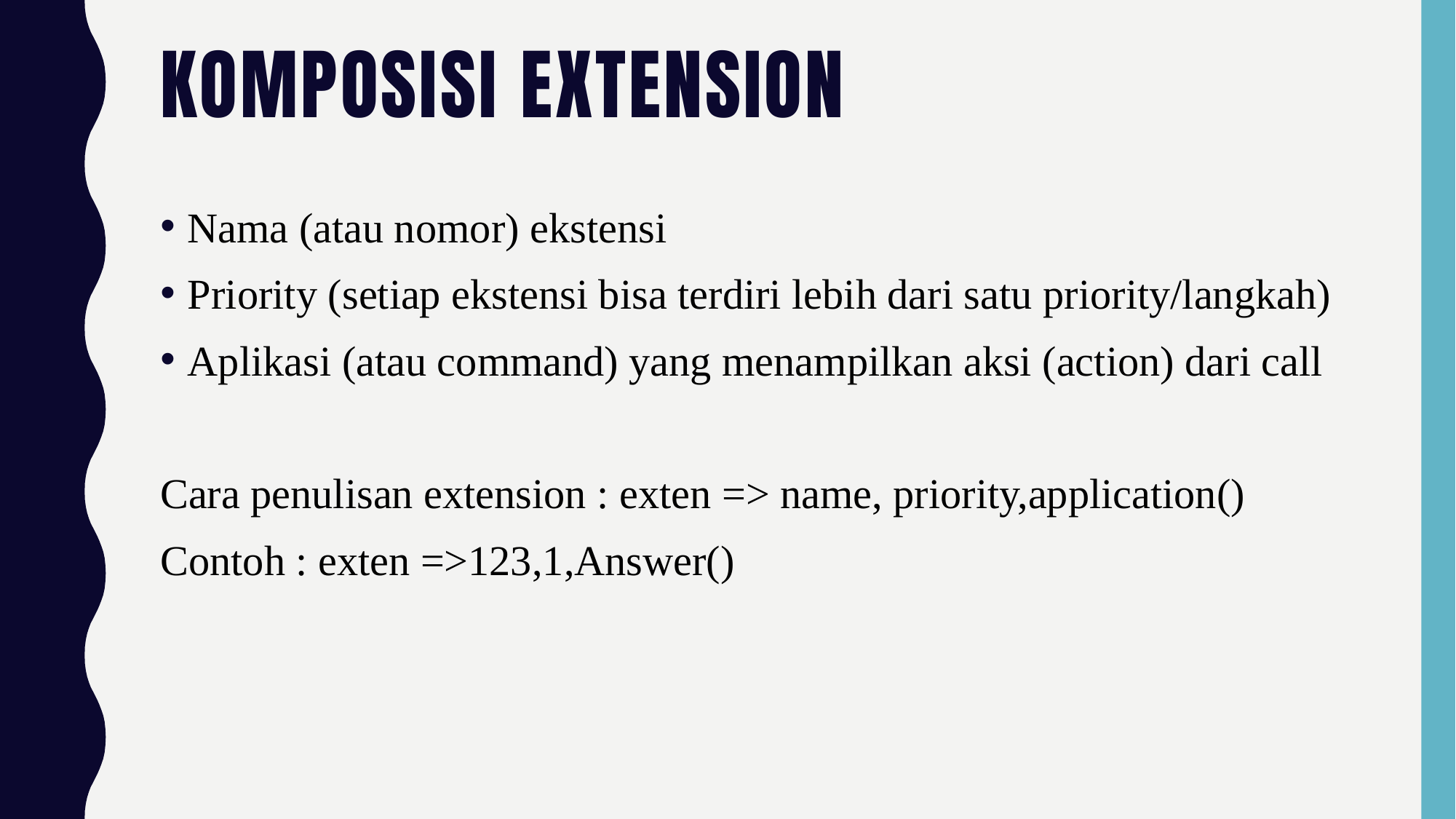

# Komposisi extension
Nama (atau nomor) ekstensi
Priority (setiap ekstensi bisa terdiri lebih dari satu priority/langkah)
Aplikasi (atau command) yang menampilkan aksi (action) dari call

Cara penulisan extension : exten => name, priority,application()
Contoh : exten =>123,1,Answer()